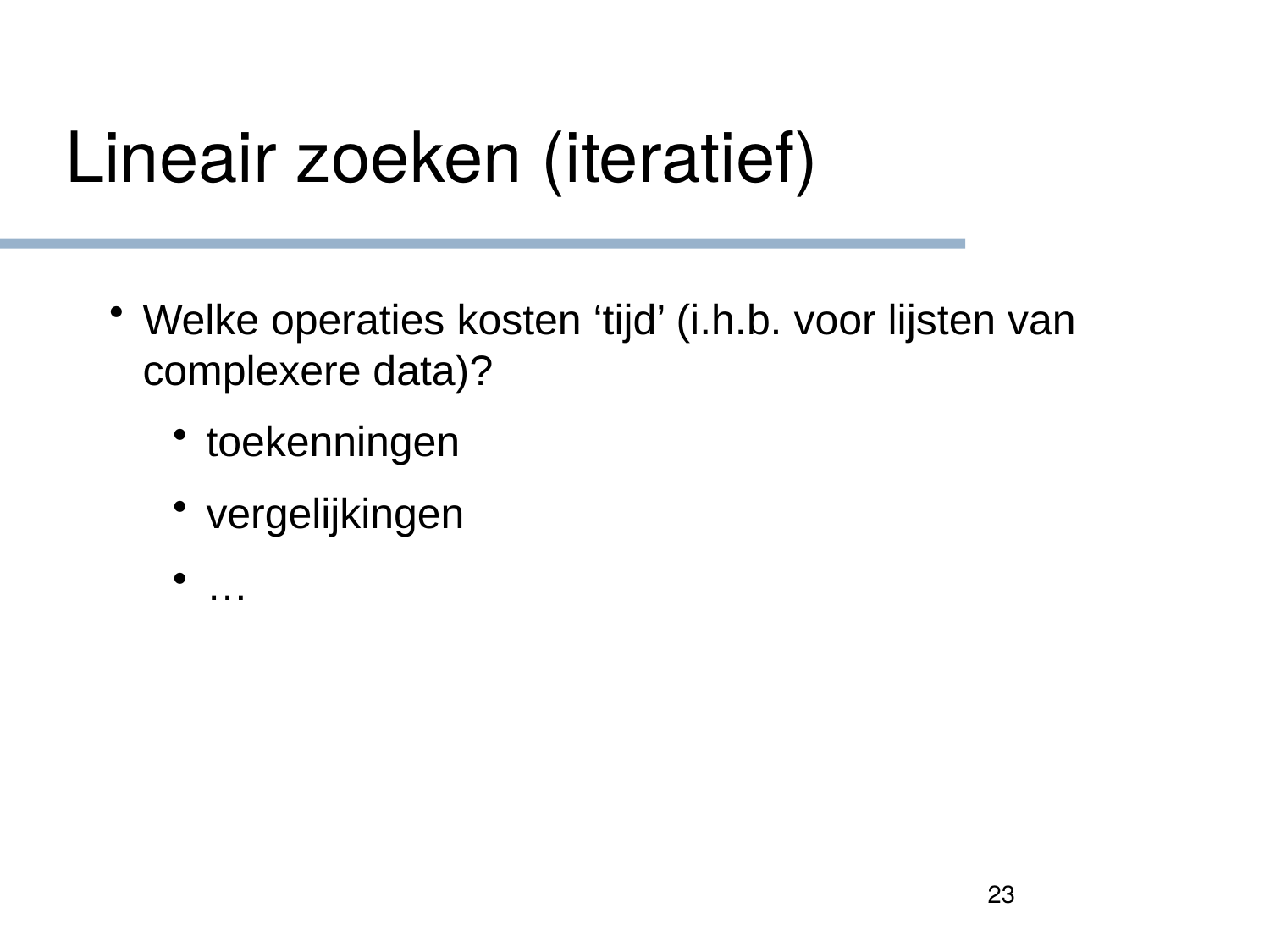

Lineair zoeken (iteratief)

Welke operaties kosten ‘tijd’ (i.h.b. voor lijsten van complexere data)?
toekenningen
vergelijkingen
…

23